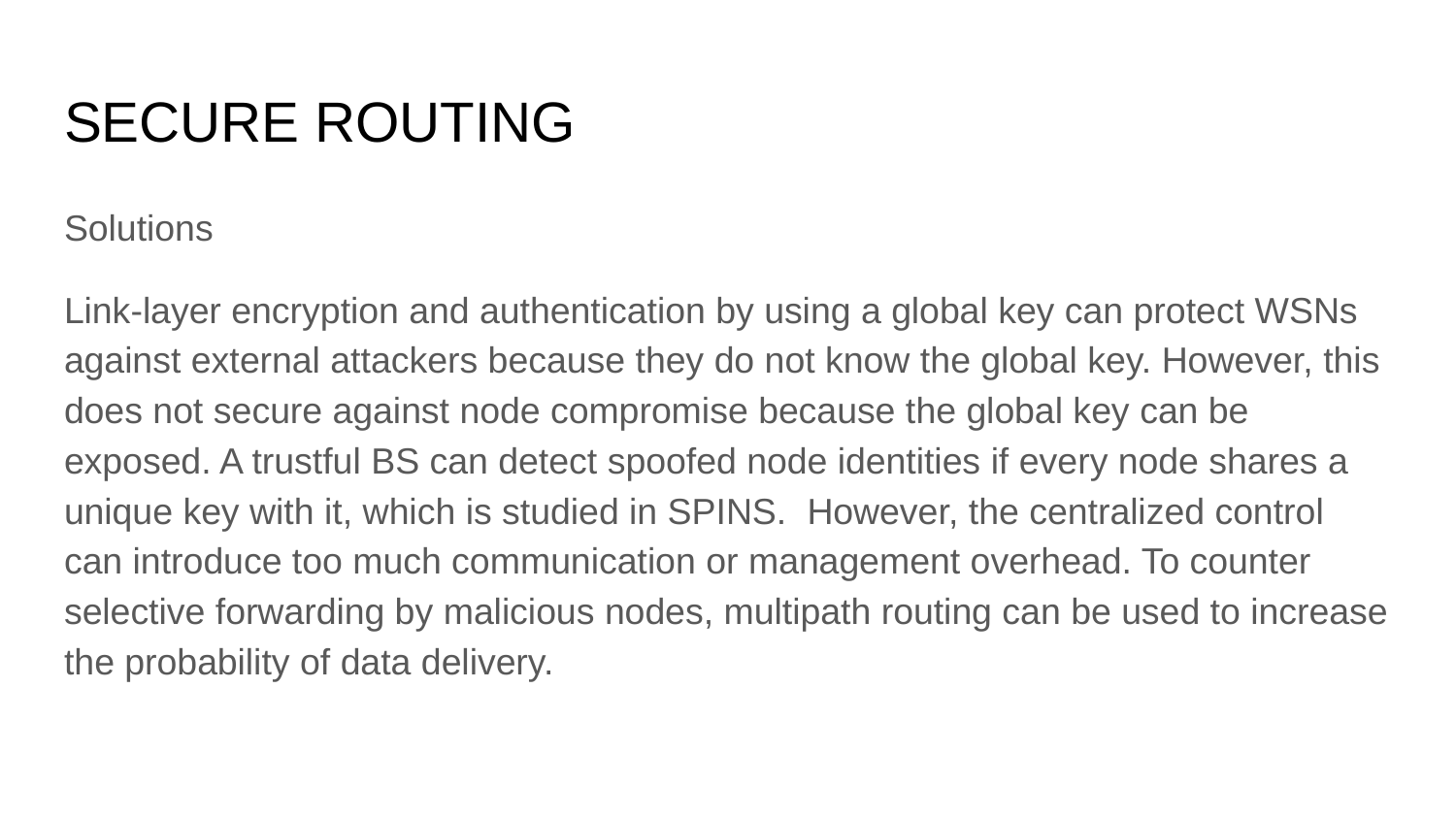

# SECURE ROUTING

Solutions
Link-layer encryption and authentication by using a global key can protect WSNs against external attackers because they do not know the global key. However, this does not secure against node compromise because the global key can be exposed. A trustful BS can detect spoofed node identities if every node shares a unique key with it, which is studied in SPINS.  However, the centralized control can introduce too much communication or management overhead. To counter selective forwarding by malicious nodes, multipath routing can be used to increase the probability of data delivery.